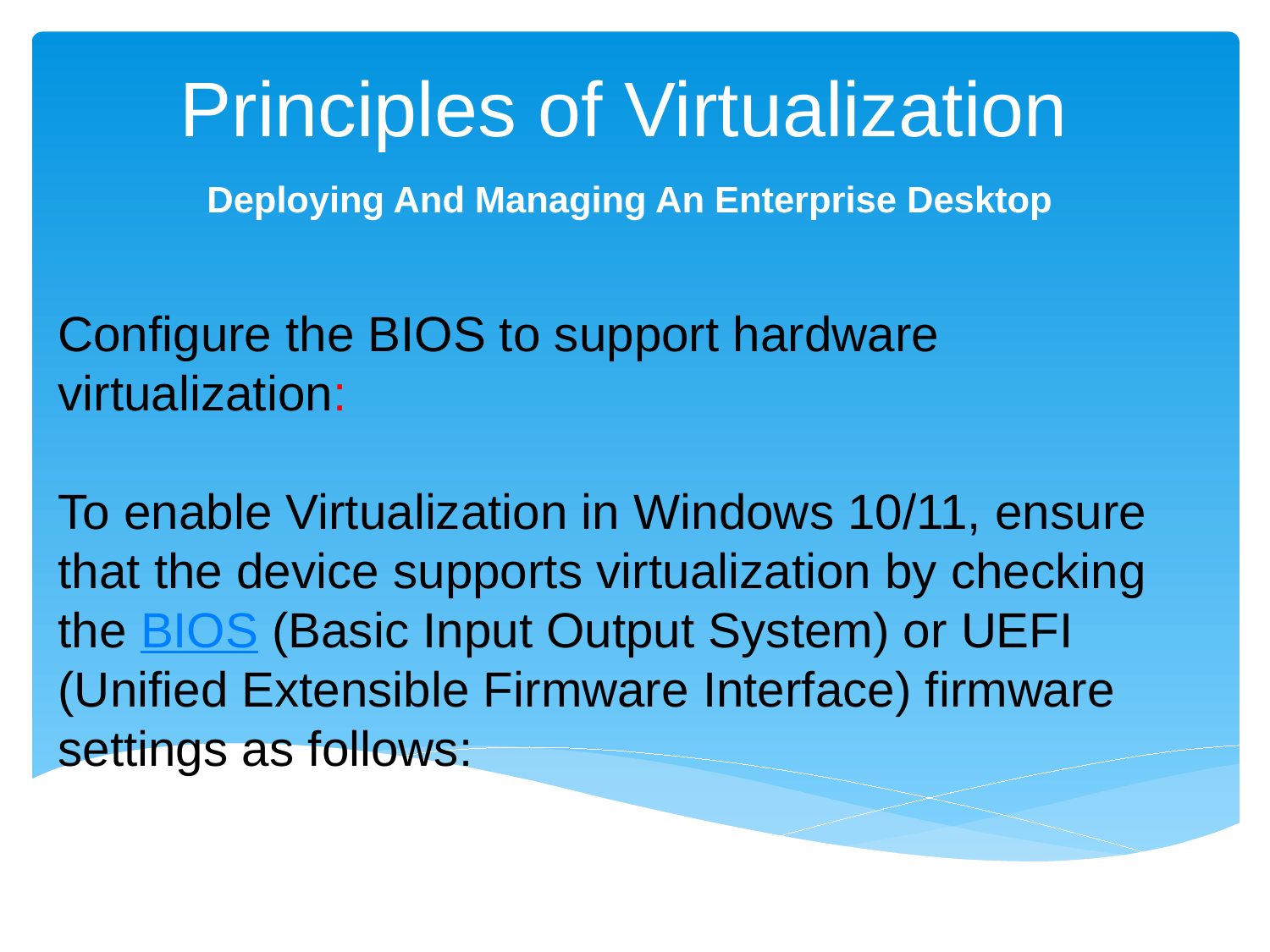

# Principles of Virtualization
Deploying And Managing An Enterprise Desktop
Configure the BIOS to support hardware virtualization:

To enable Virtualization in Windows 10/11, ensure that the device supports virtualization by checking the BIOS (Basic Input Output System) or UEFI (Unified Extensible Firmware Interface) firmware settings as follows: